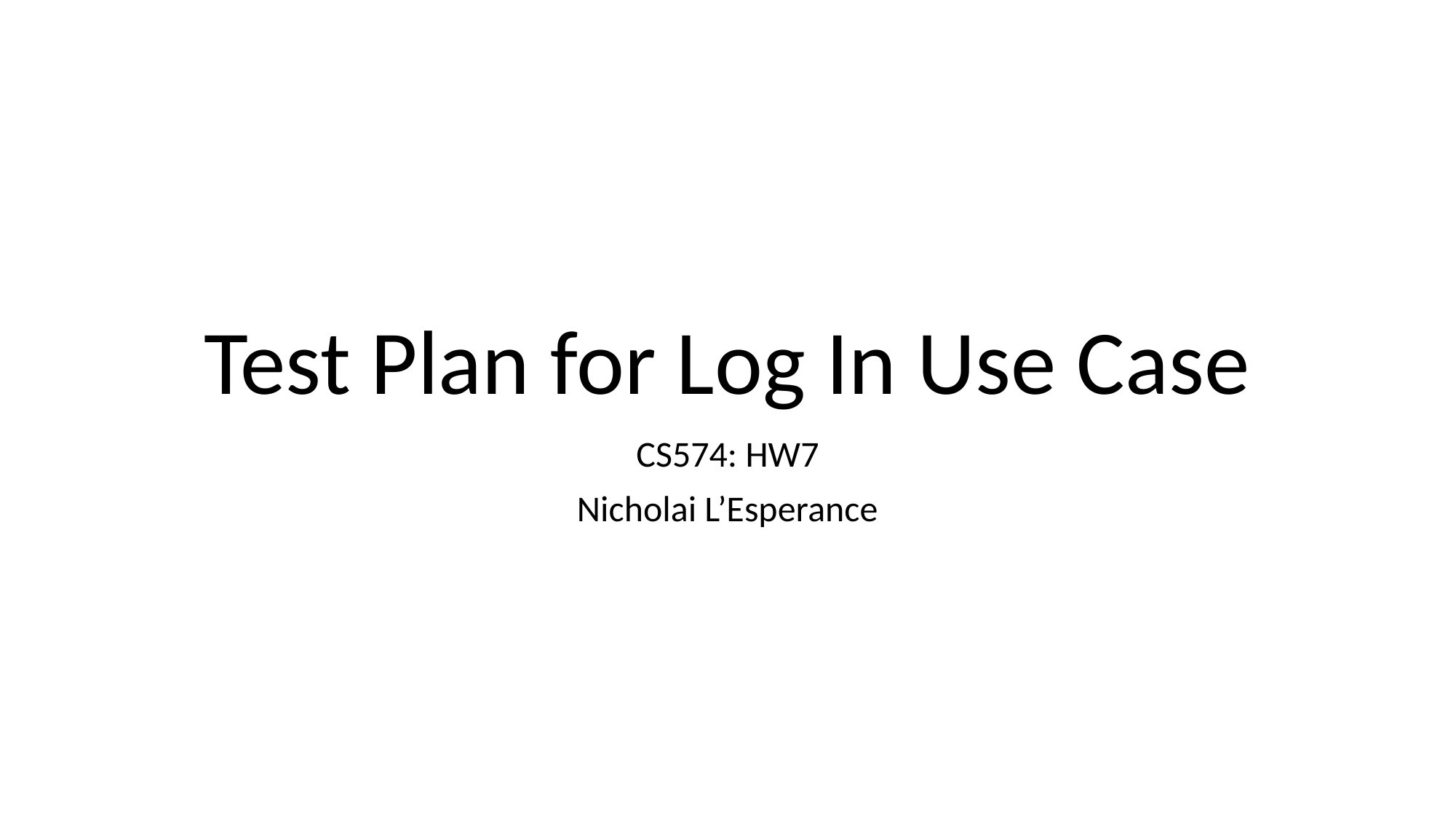

# Test Plan for Log In Use Case
CS574: HW7
Nicholai L’Esperance